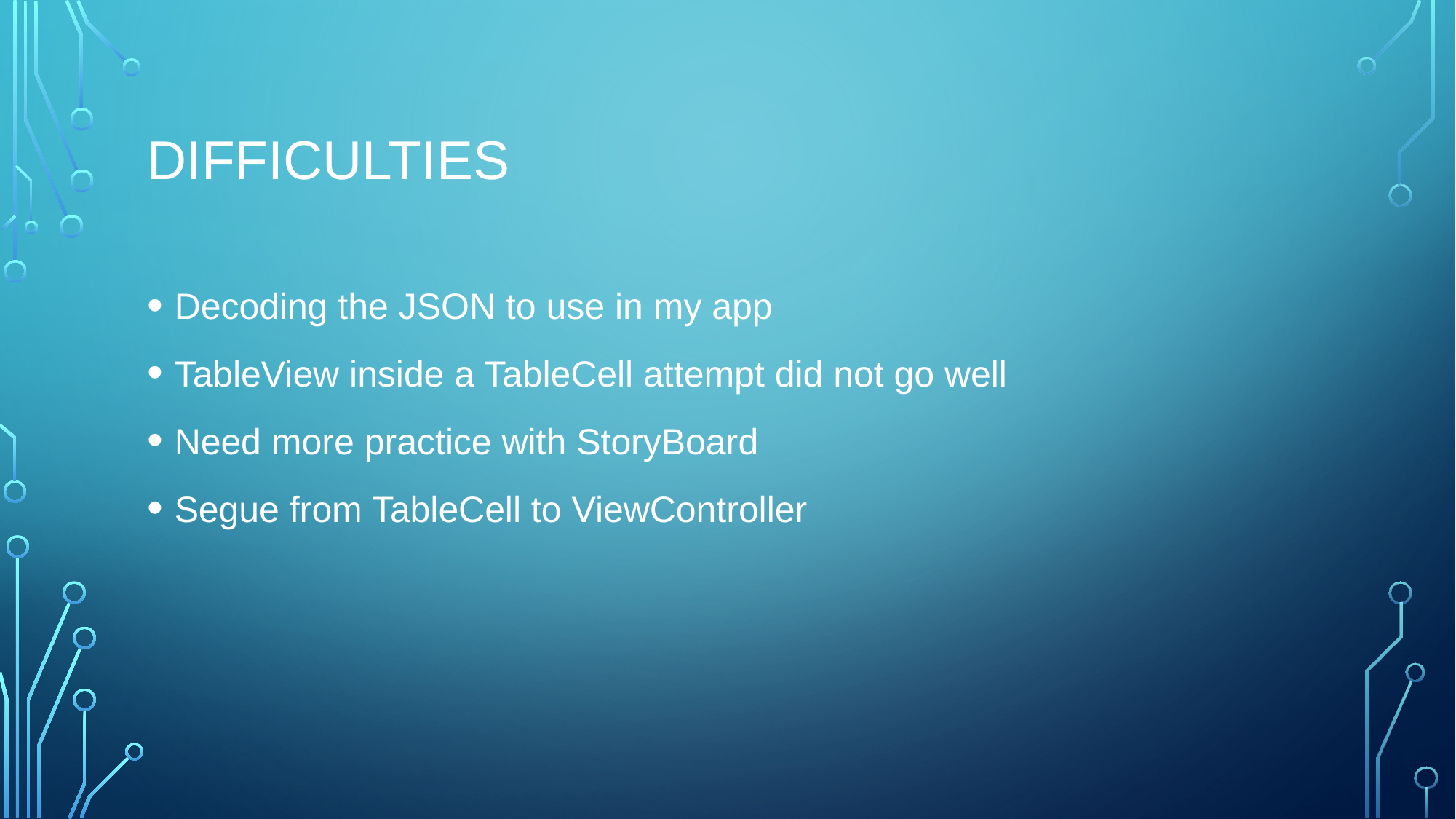

# Difficulties
Decoding the JSON to use in my app
TableView inside a TableCell attempt did not go well
Need more practice with StoryBoard
Segue from TableCell to ViewController